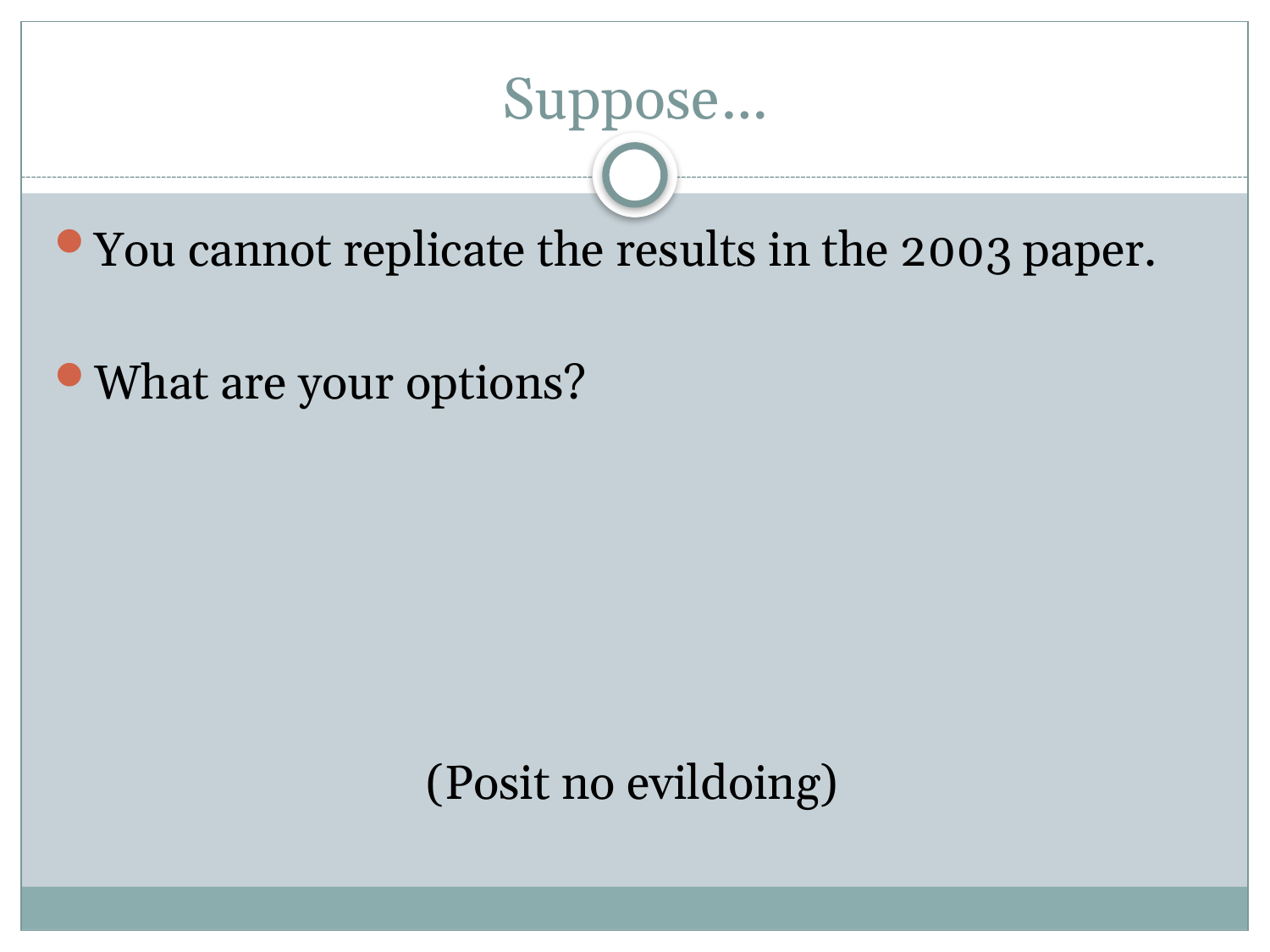

# Suppose…
You cannot replicate the results in the 2003 paper.

What are your options?

(Posit no evildoing)